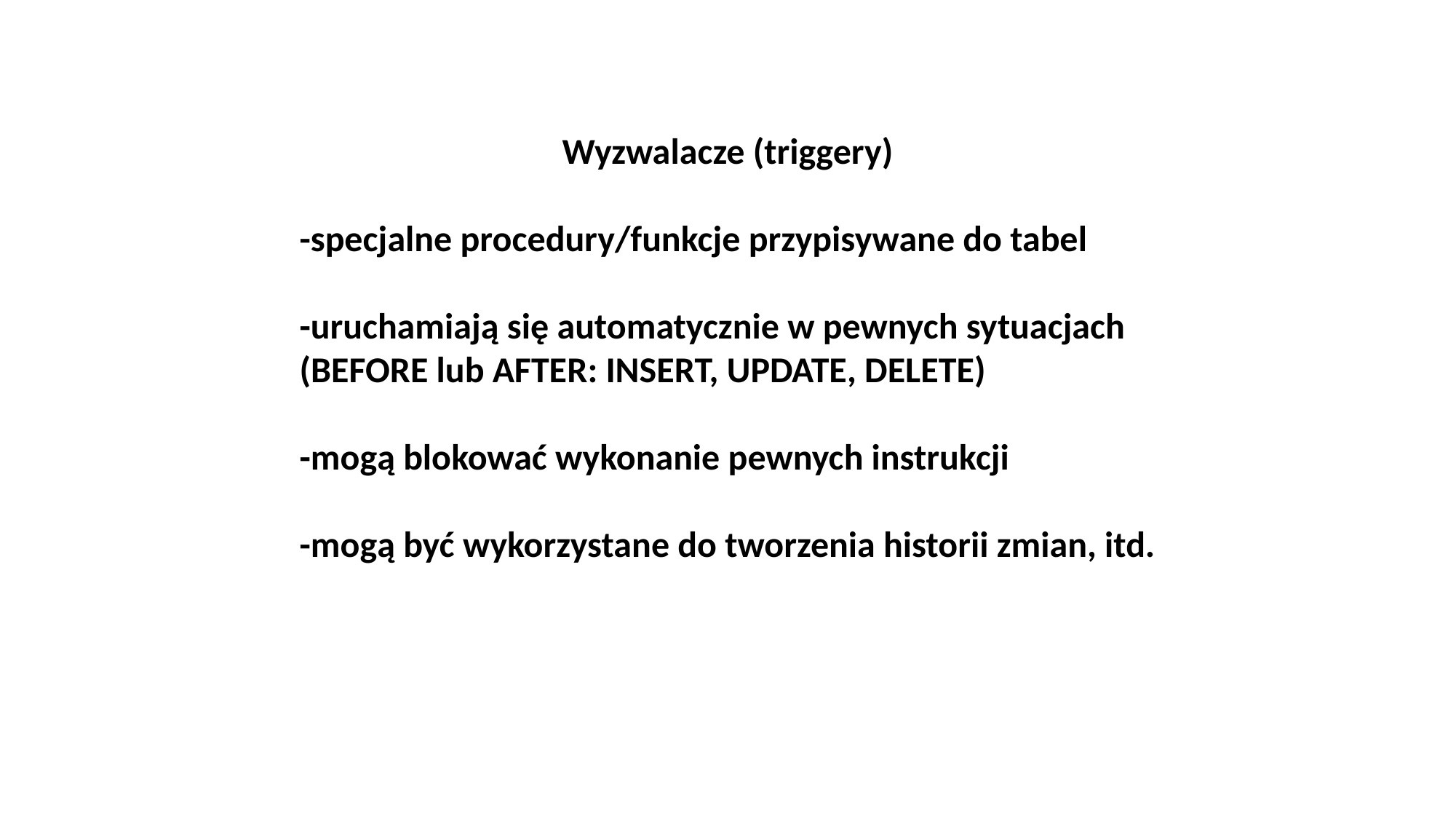

Wyzwalacze (triggery)

-specjalne procedury/funkcje przypisywane do tabel

-uruchamiają się automatycznie w pewnych sytuacjach
(BEFORE lub AFTER: INSERT, UPDATE, DELETE)

-mogą blokować wykonanie pewnych instrukcji

-mogą być wykorzystane do tworzenia historii zmian, itd.